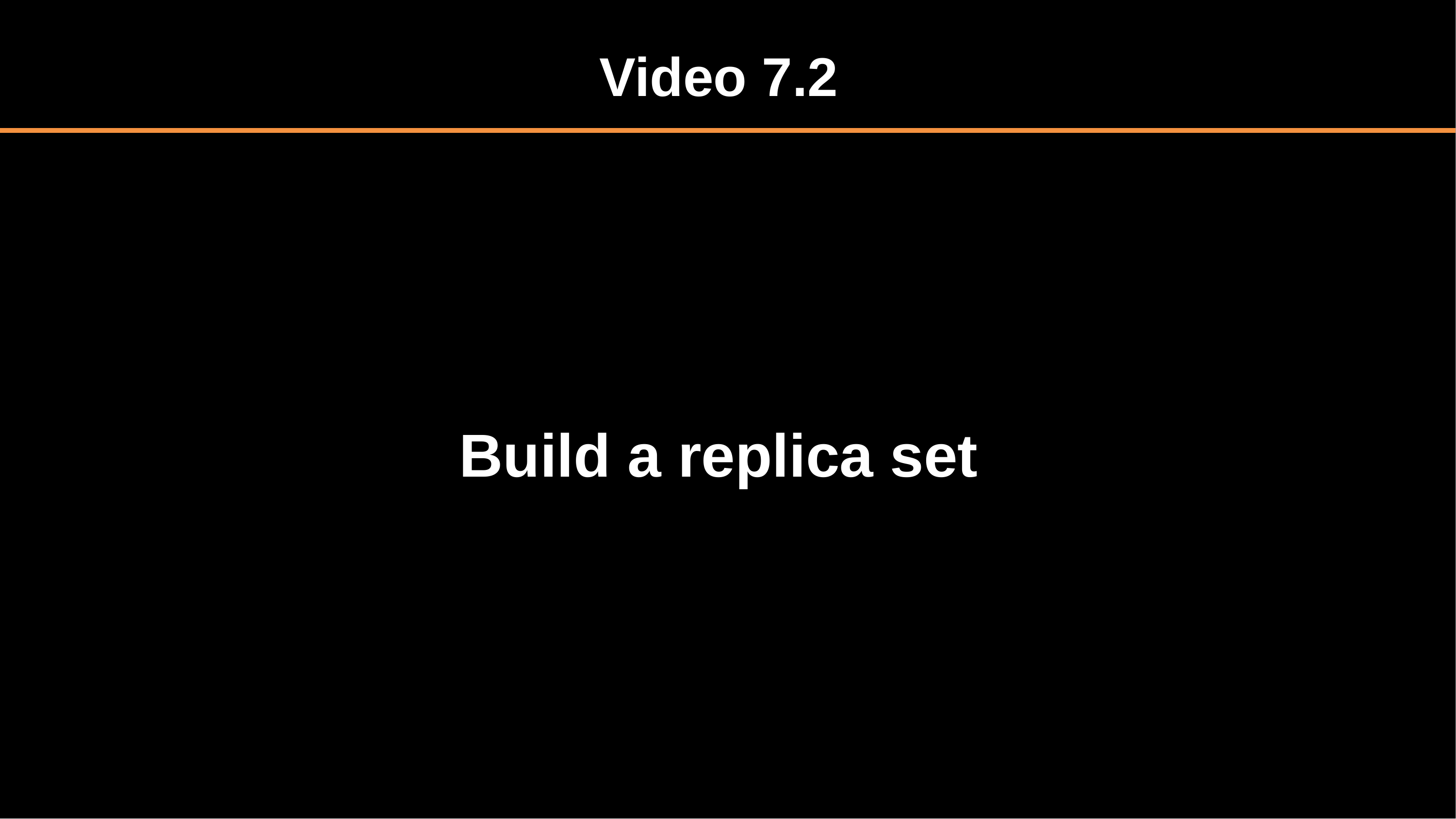

# Video 7.2
Build a replica set